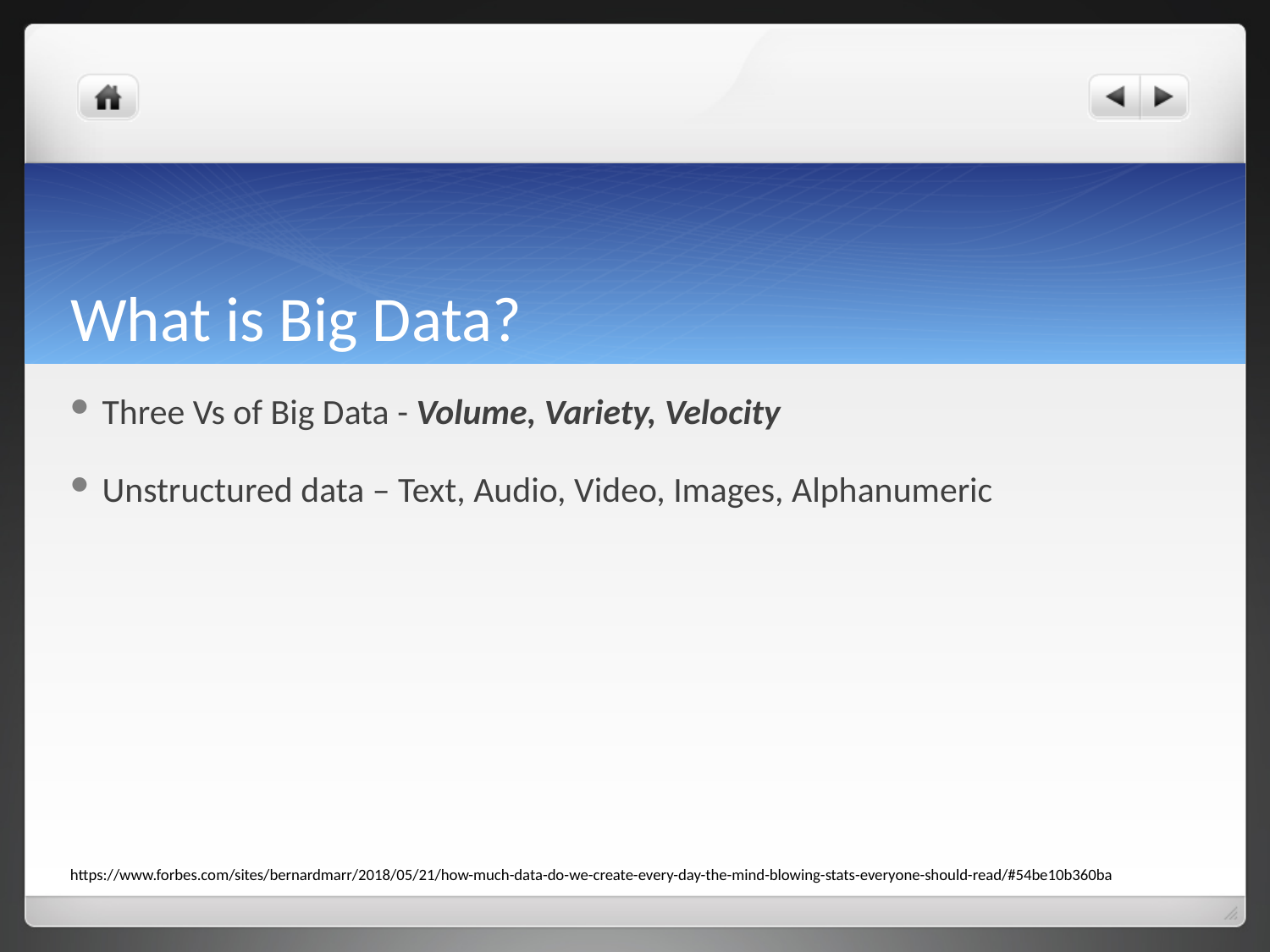

# What is Big Data?
Three Vs of Big Data - Volume, Variety, Velocity
Unstructured data – Text, Audio, Video, Images, Alphanumeric

https://www.forbes.com/sites/bernardmarr/2018/05/21/how-much-data-do-we-create-every-day-the-mind-blowing-stats-everyone-should-read/#54be10b360ba